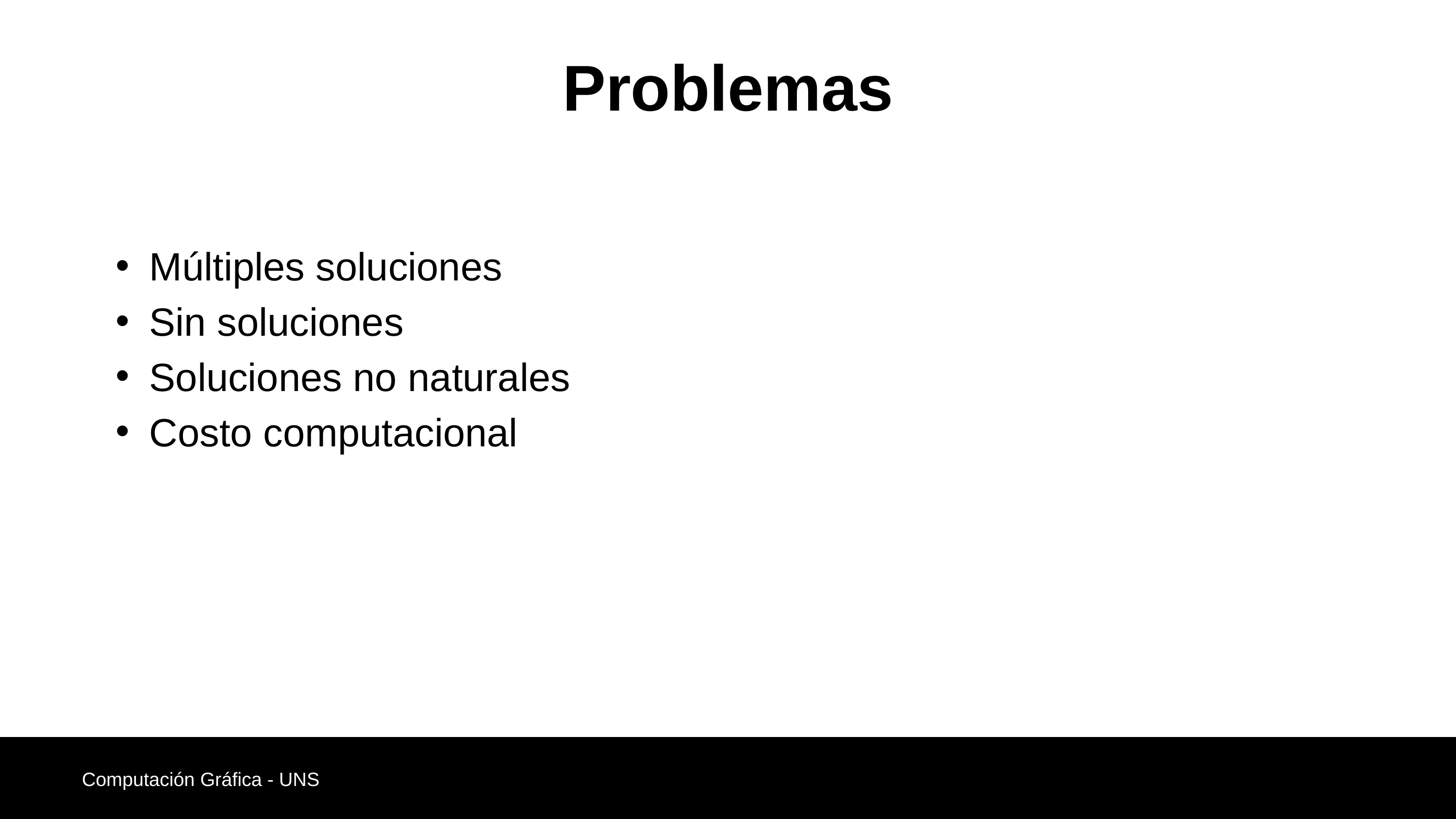

Problemas
Múltiples soluciones
Sin soluciones
Soluciones no naturales
Costo computacional

Computación Gráfica - UNS